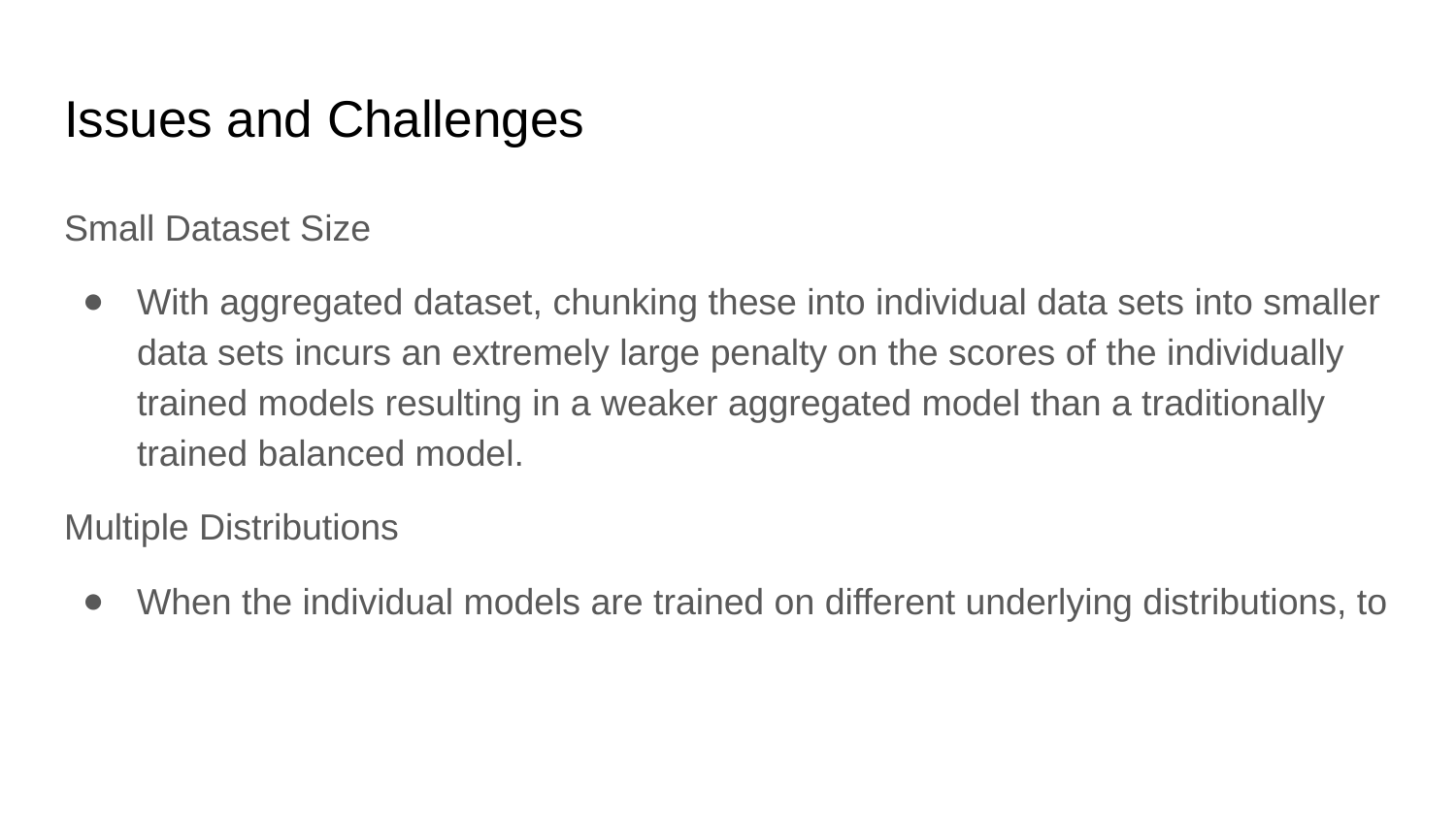

# Issues and Challenges
Small Dataset Size
With aggregated dataset, chunking these into individual data sets into smaller data sets incurs an extremely large penalty on the scores of the individually trained models resulting in a weaker aggregated model than a traditionally trained balanced model.
Multiple Distributions
When the individual models are trained on different underlying distributions, to